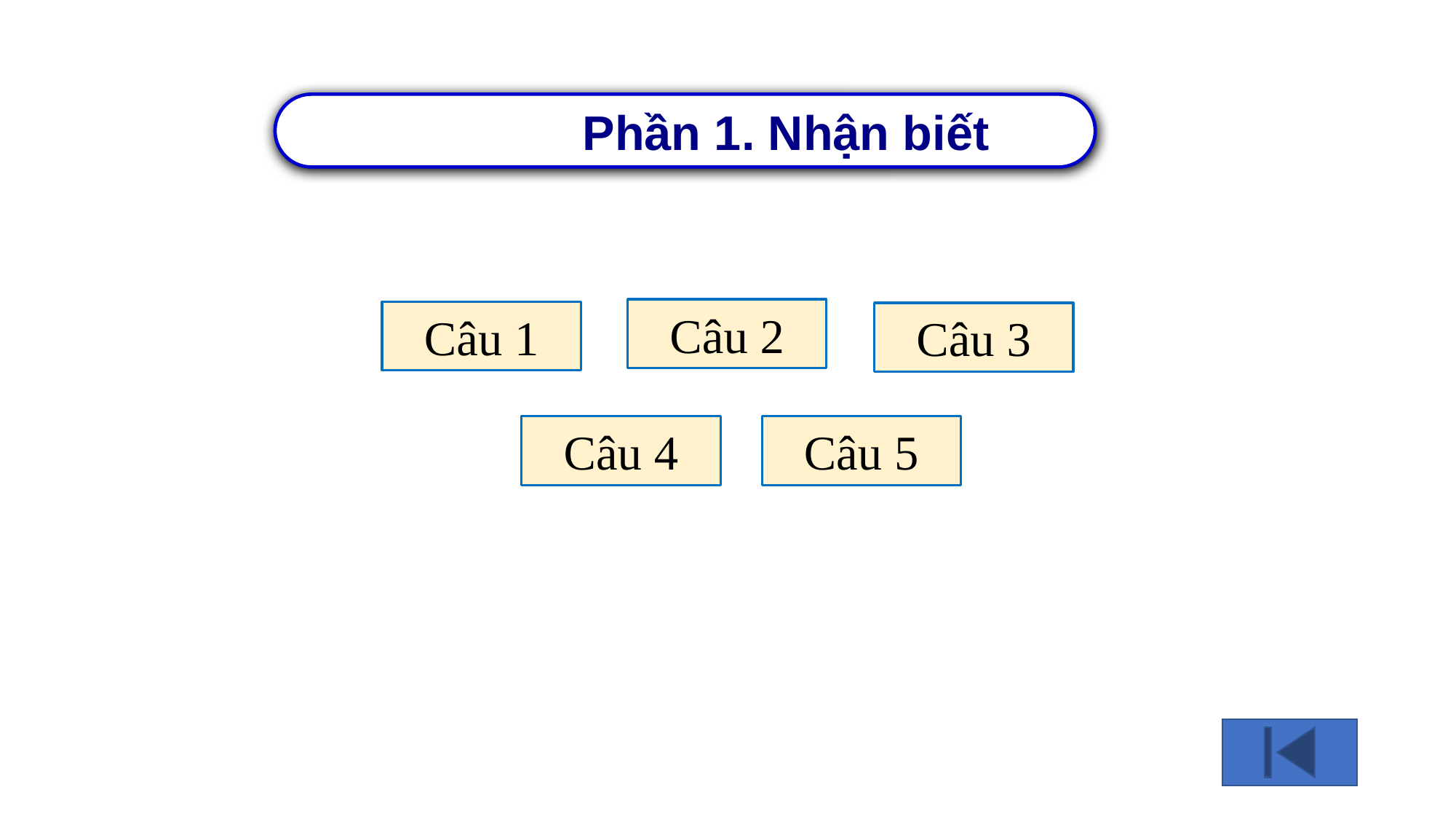

Phần 1. Nhận biết
Câu 2
Câu 1
Câu 3
Câu 4
Câu 5